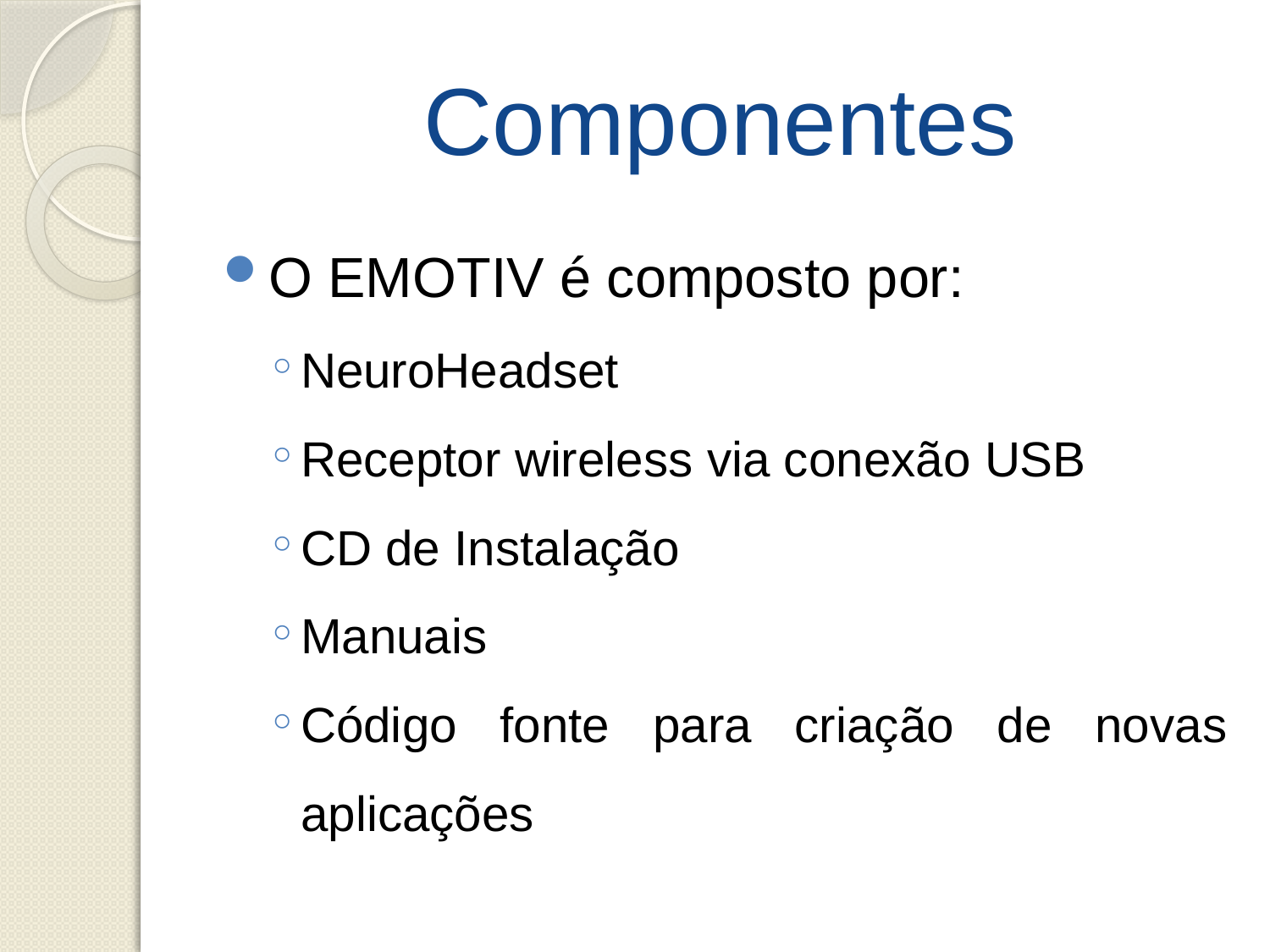

# Componentes
O EMOTIV é composto por:
NeuroHeadset
Receptor wireless via conexão USB
CD de Instalação
Manuais
Código fonte para criação de novas aplicações